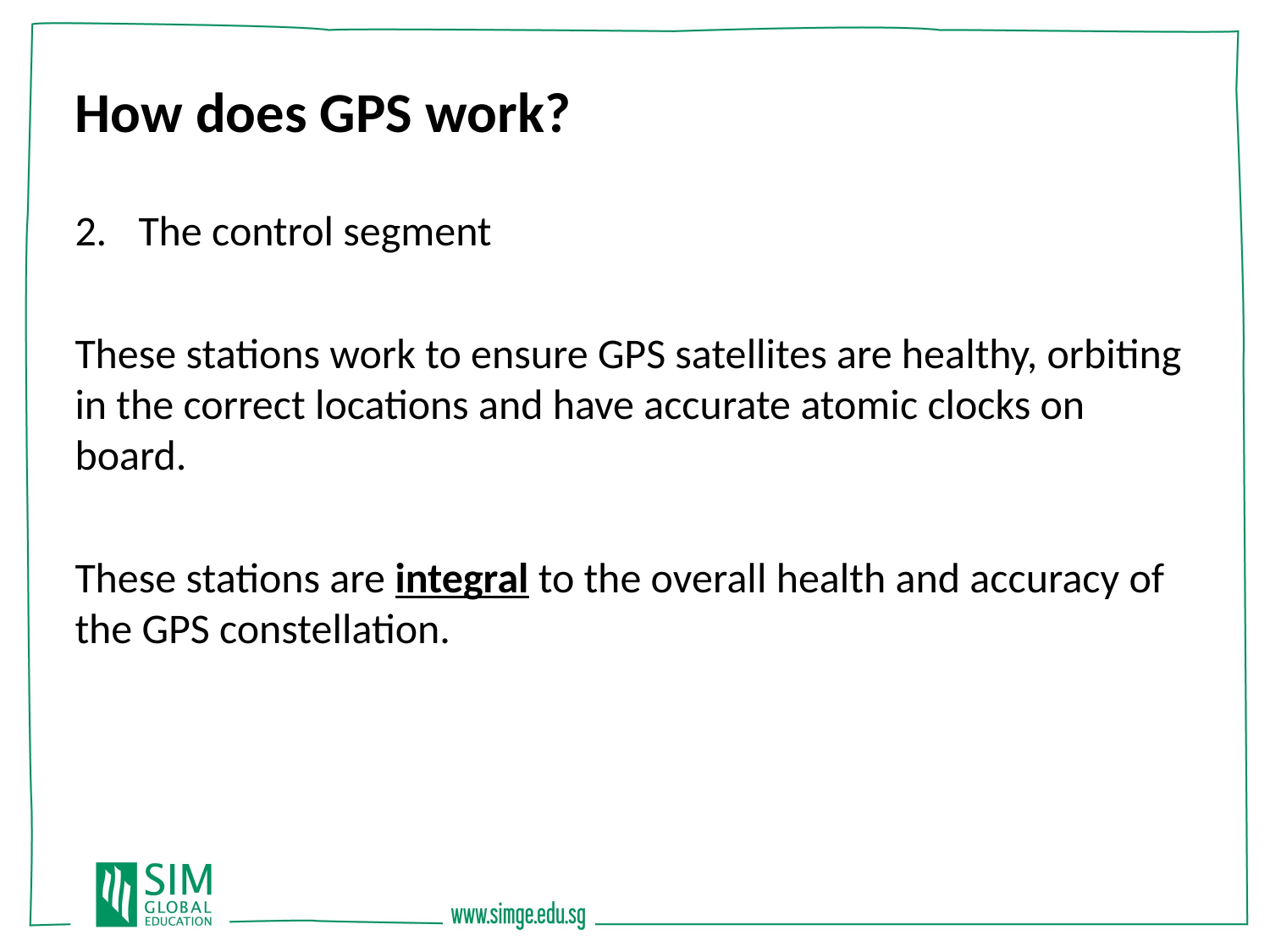

How does GPS work?
The control segment

These stations work to ensure GPS satellites are healthy, orbiting in the correct locations and have accurate atomic clocks on board.

These stations are integral to the overall health and accuracy of the GPS constellation.